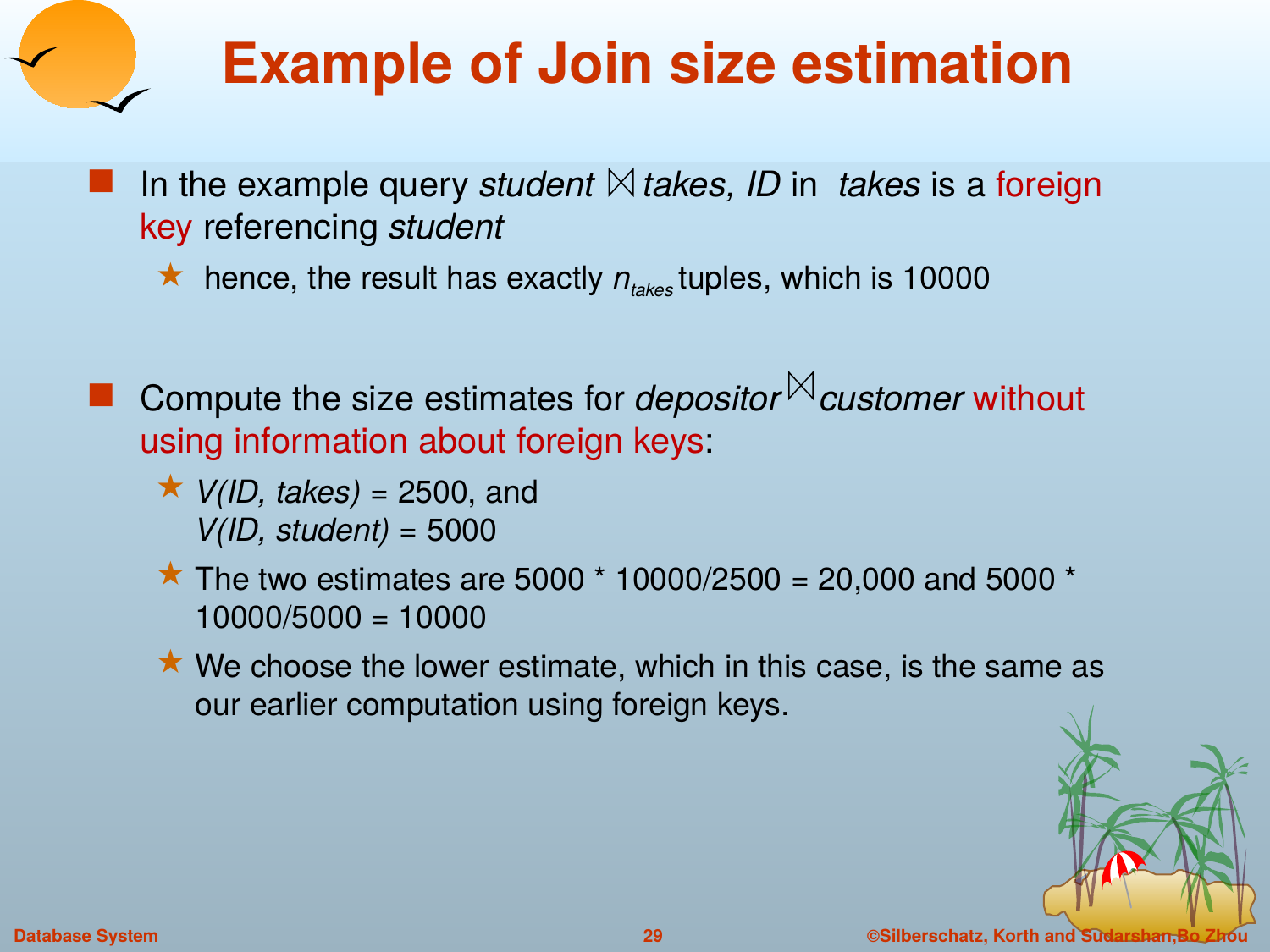

# Example of Join size estimation
In the example query student     takes, ID in  takes is a foreign key referencing student
 hence, the result has exactly ntakes tuples, which is 10000

Compute the size estimates for depositor    customer without using information about foreign keys:
V(ID, takes) = 2500, and
V(ID, student) = 5000
The two estimates are 5000 * 10000/2500 = 20,000 and 5000 * 10000/5000 = 10000
We choose the lower estimate, which in this case, is the same as our earlier computation using foreign keys.